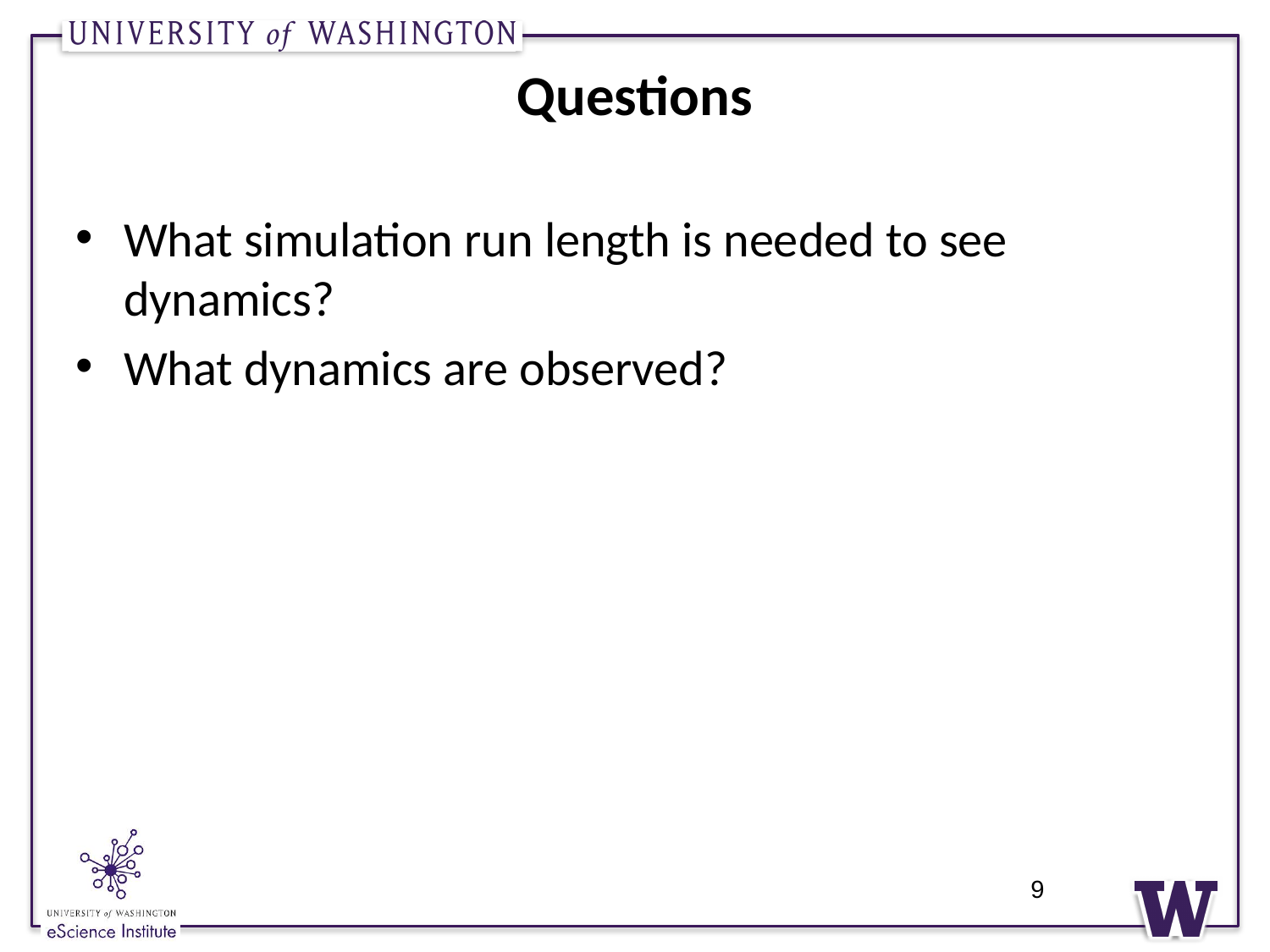

# Questions
What simulation run length is needed to see dynamics?
What dynamics are observed?
9